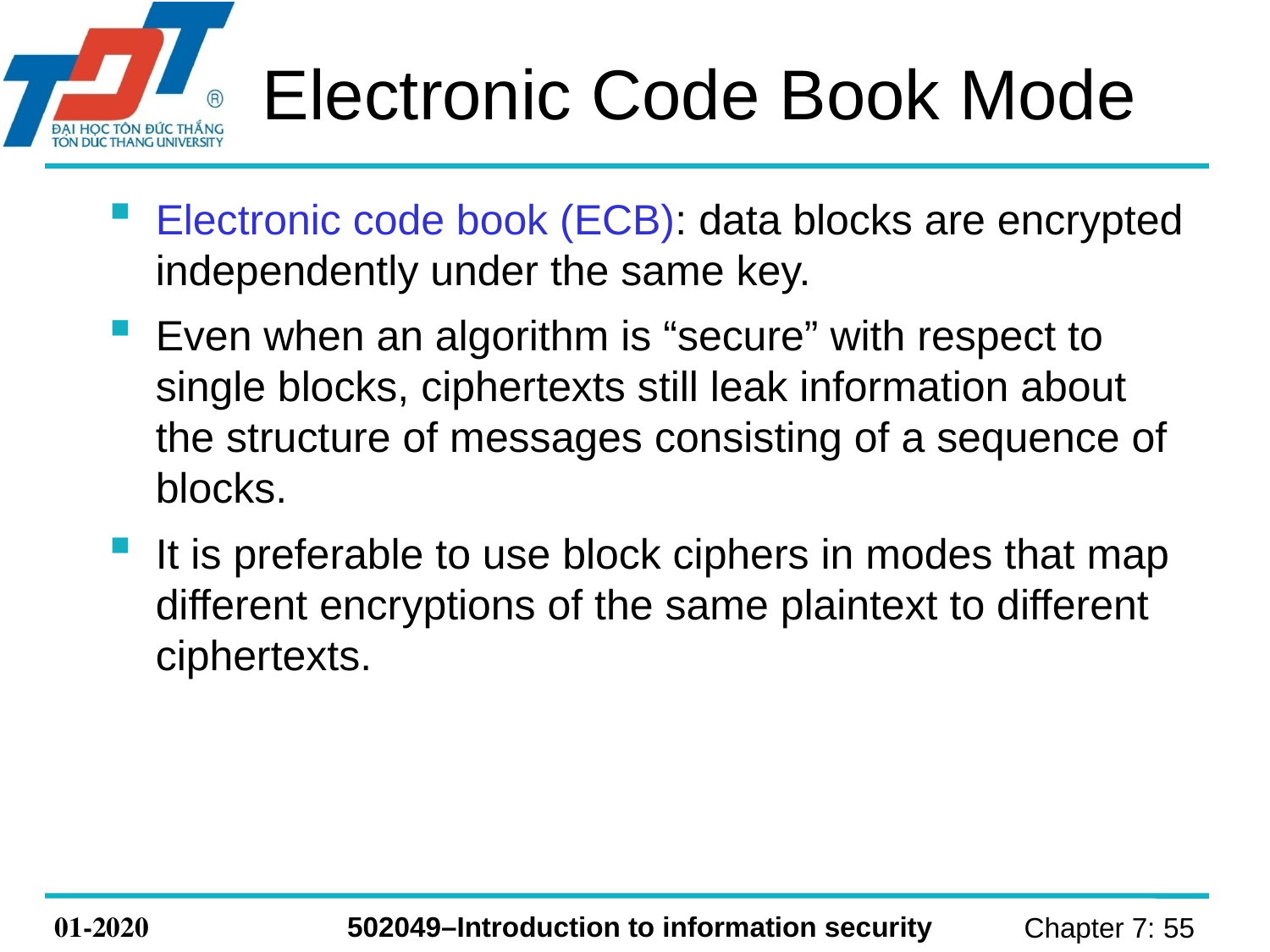

# Electronic Code Book Mode
Electronic code book (ECB): data blocks are encrypted independently under the same key.
Even when an algorithm is “secure” with respect to single blocks, ciphertexts still leak information about the structure of messages consisting of a sequence of blocks.
It is preferable to use block ciphers in modes that map different encryptions of the same plaintext to different ciphertexts.